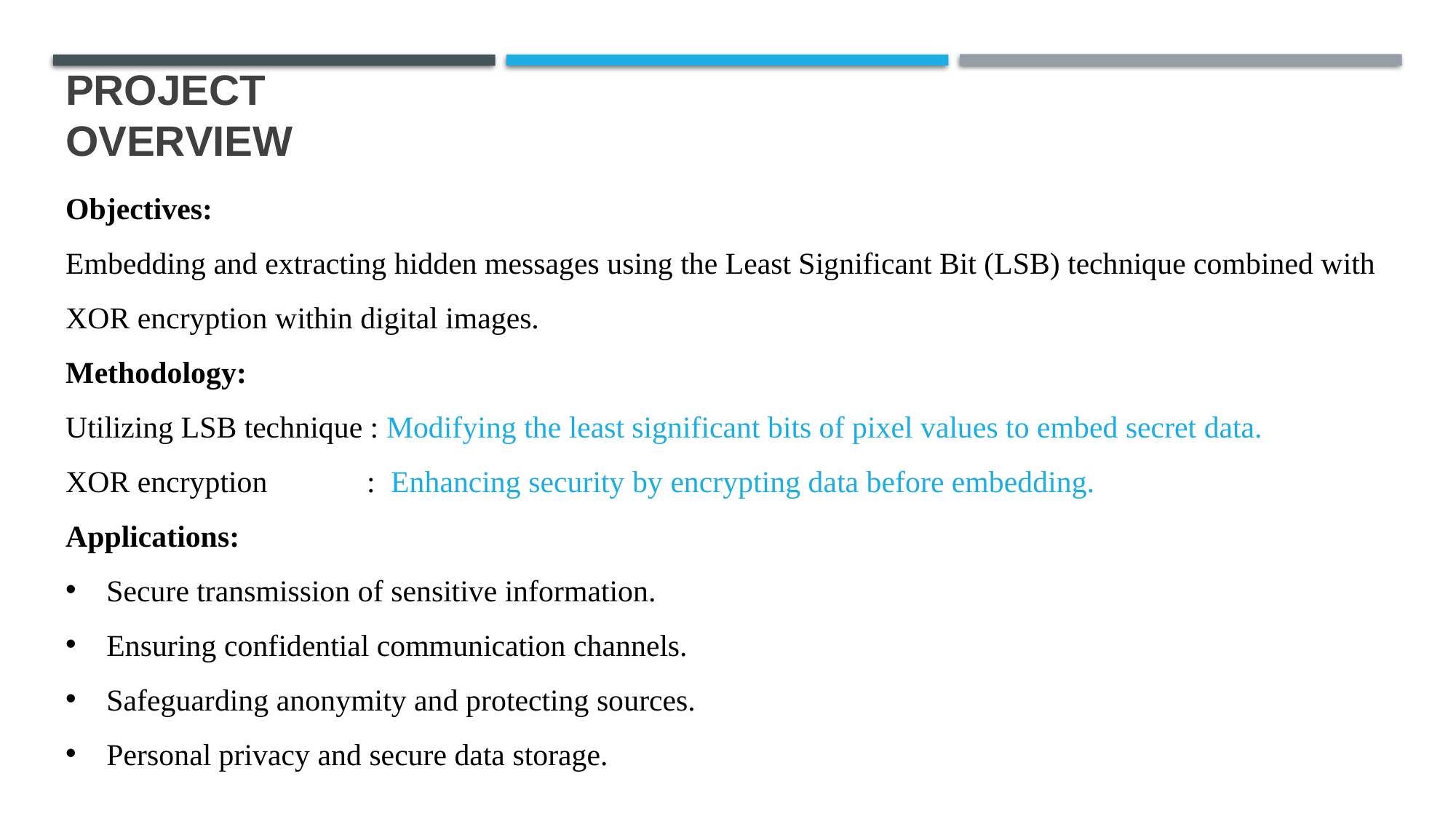

# PROJECT  OVERVIEW
Objectives:
Embedding and extracting hidden messages using the Least Significant Bit (LSB) technique combined with XOR encryption within digital images.
Methodology:
Utilizing LSB technique : Modifying the least significant bits of pixel values to embed secret data.
XOR encryption             :  Enhancing security by encrypting data before embedding.
Applications:
Secure transmission of sensitive information.
Ensuring confidential communication channels.
Safeguarding anonymity and protecting sources.
Personal privacy and secure data storage.